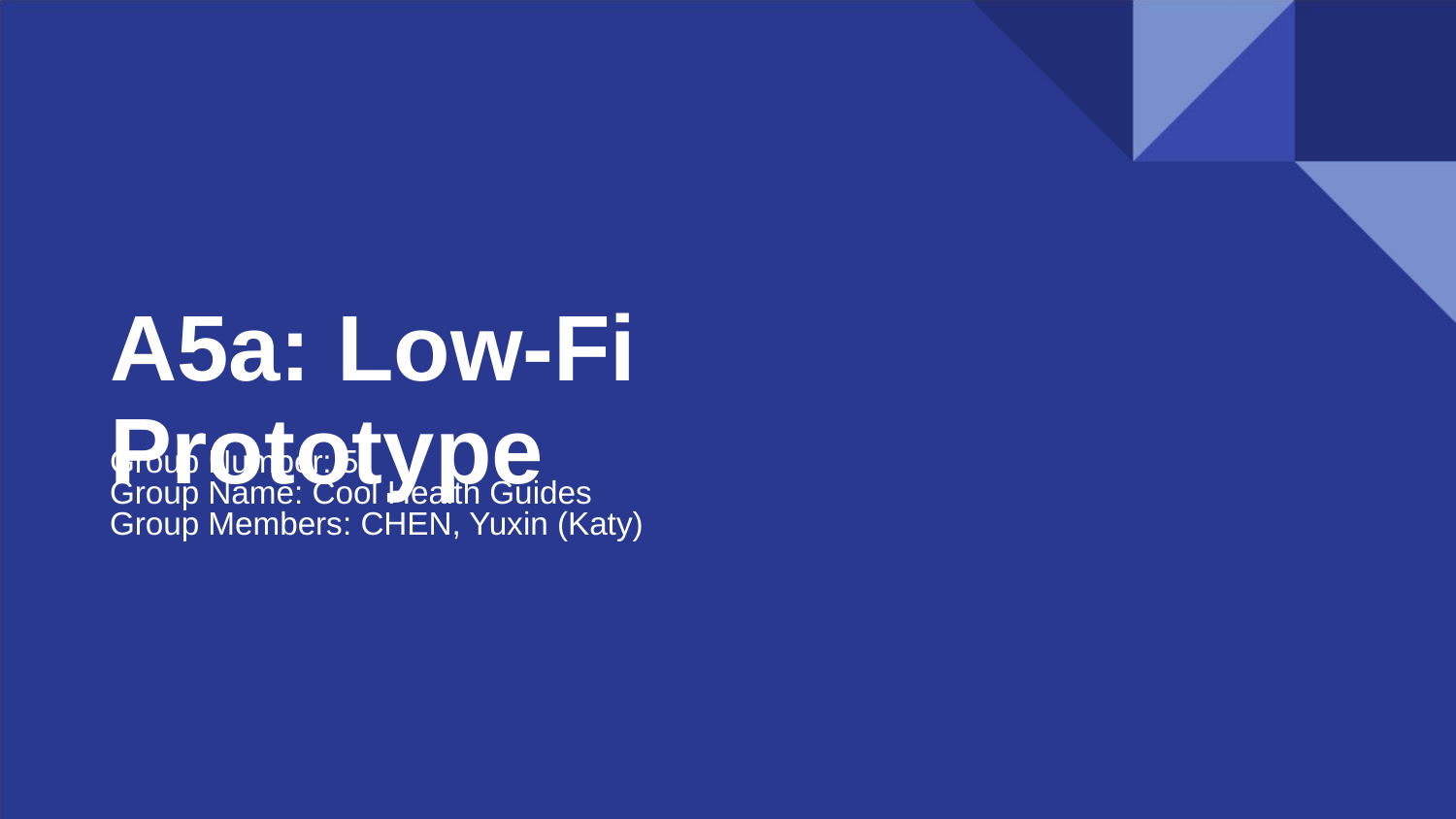

A5a: Low-Fi Prototype
Group Number: 5
Group Name: Cool Health Guides
Group Members: CHEN, Yuxin (Katy)